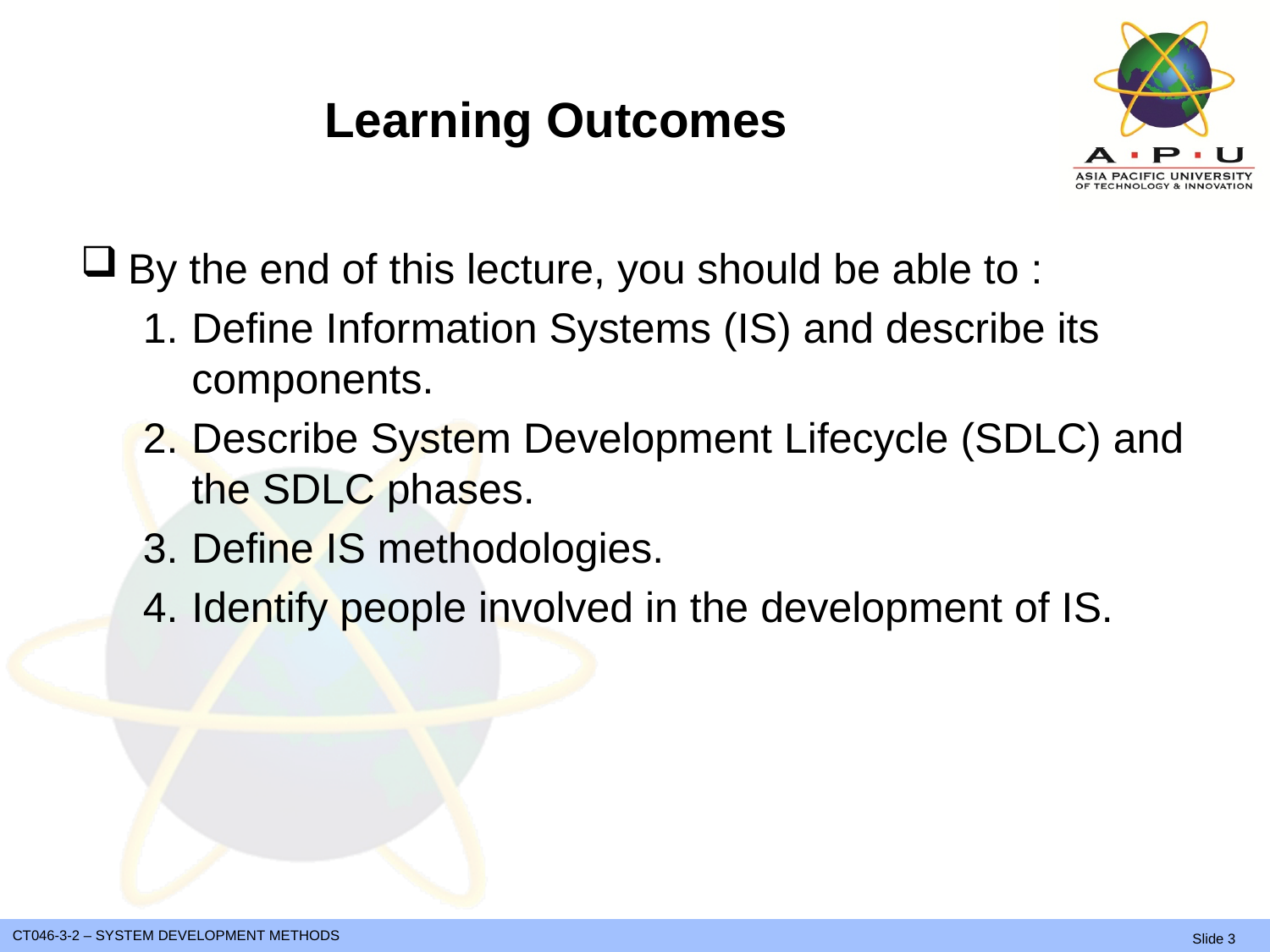

# Learning Outcomes
By the end of this lecture, you should be able to :
Define Information Systems (IS) and describe its components.
Describe System Development Lifecycle (SDLC) and the SDLC phases.
Define IS methodologies.
Identify people involved in the development of IS.